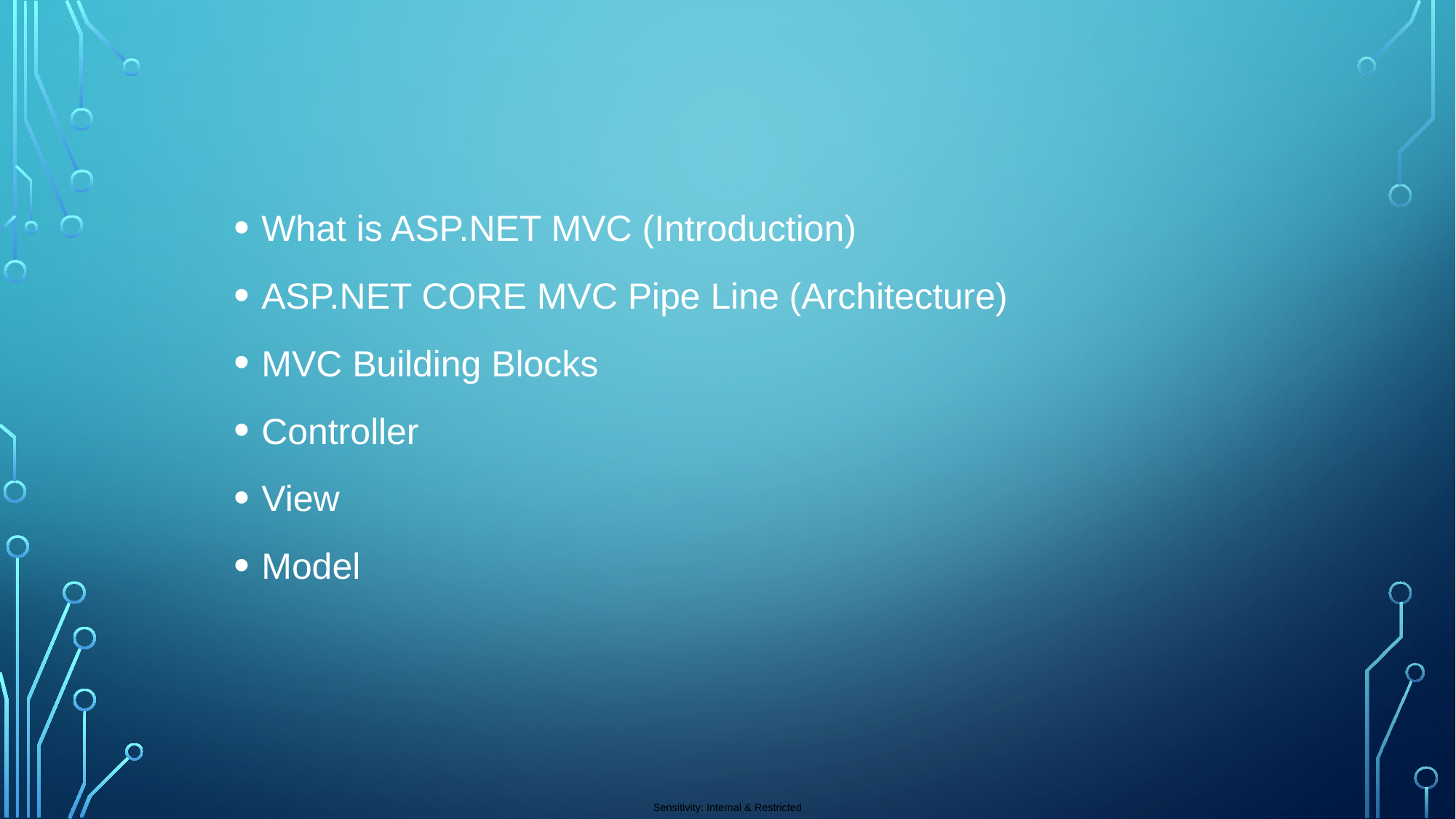

What is ASP.NET MVC (Introduction)
ASP.NET CORE MVC Pipe Line (Architecture)
MVC Building Blocks
Controller
View
Model